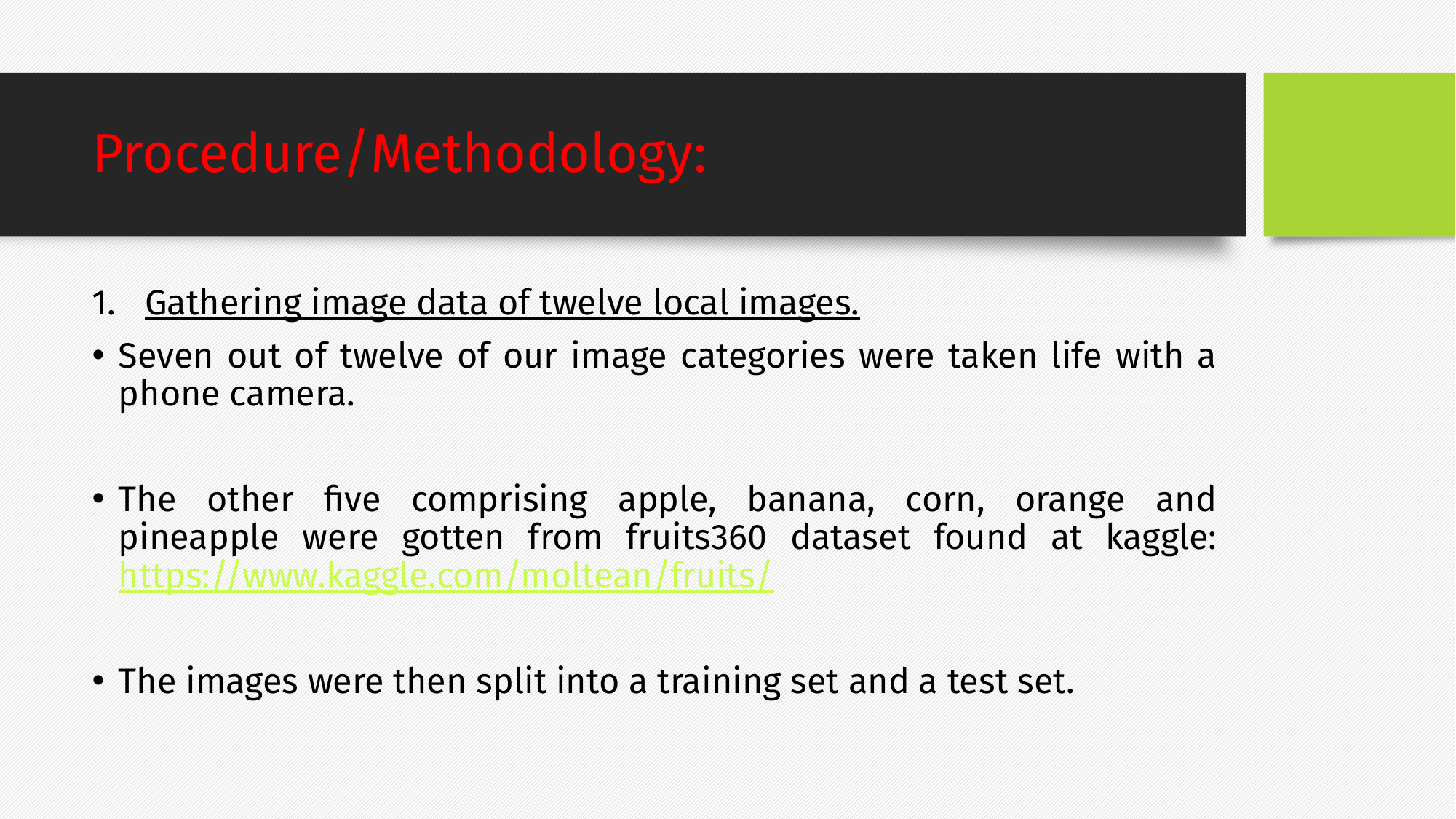

# Procedure/Methodology:
Gathering image data of twelve local images.
Seven out of twelve of our image categories were taken life with a phone camera.

The other five comprising apple, banana, corn, orange and pineapple were gotten from fruits360 dataset found at kaggle: https://www.kaggle.com/moltean/fruits/

The images were then split into a training set and a test set.